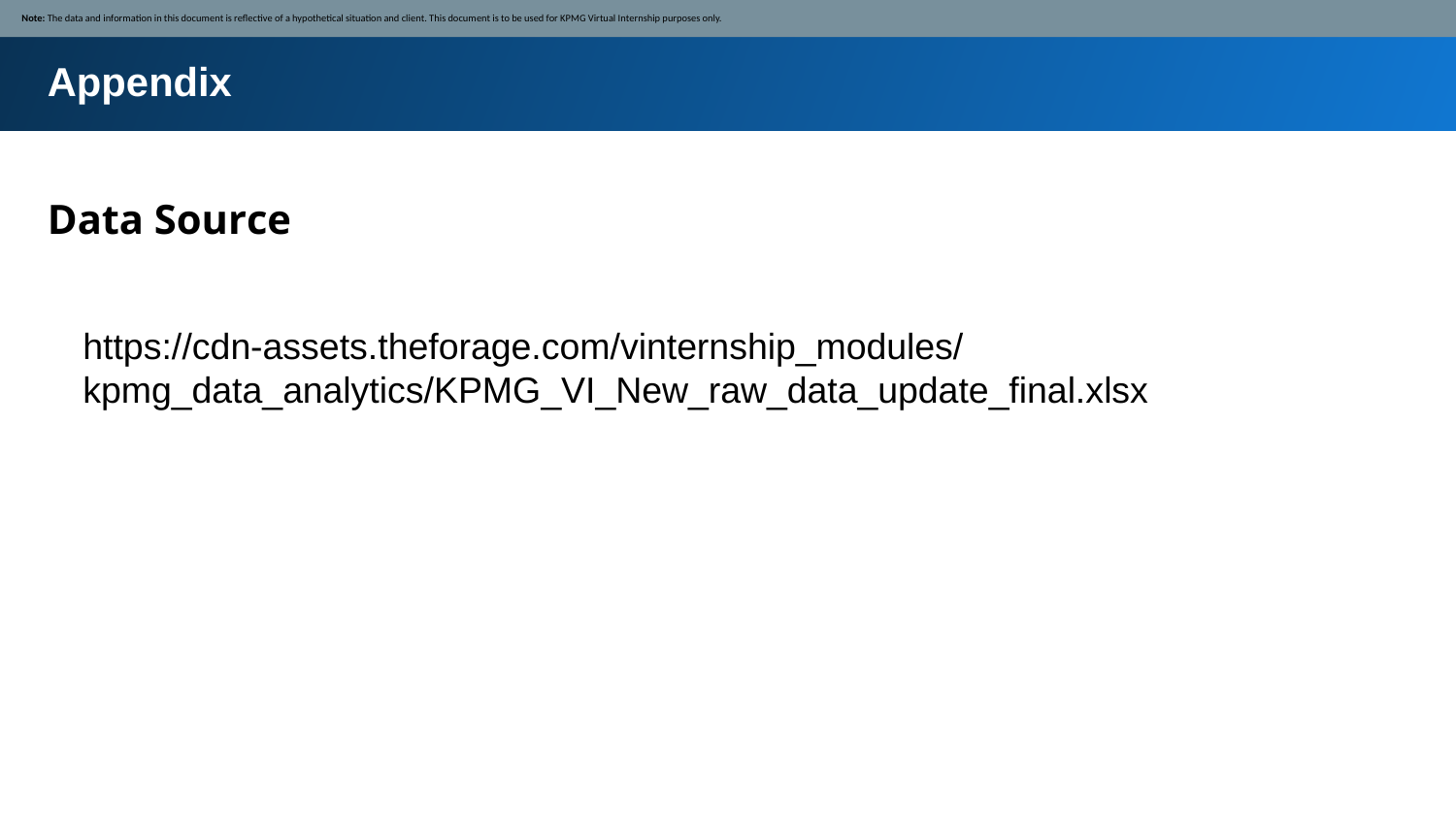

Note: The data and information in this document is reflective of a hypothetical situation and client. This document is to be used for KPMG Virtual Internship purposes only.
Appendix
Data Source
https://cdn-assets.theforage.com/vinternship_modules/kpmg_data_analytics/KPMG_VI_New_raw_data_update_final.xlsx